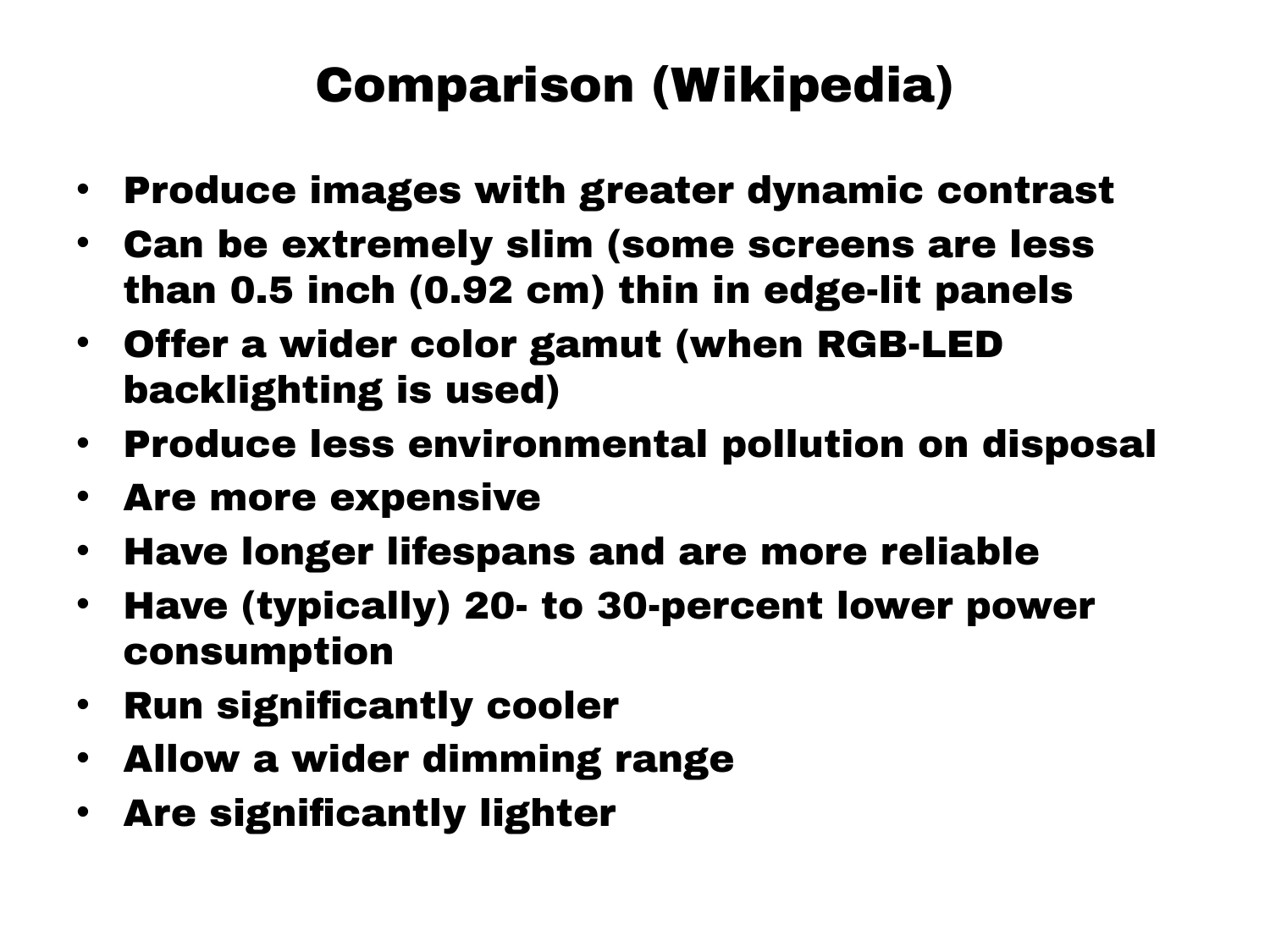

# Comparison (Wikipedia)
Produce images with greater dynamic contrast
Can be extremely slim (some screens are less than 0.5 inch (0.92 cm) thin in edge-lit panels
Offer a wider color gamut (when RGB-LED backlighting is used)
Produce less environmental pollution on disposal
Are more expensive
Have longer lifespans and are more reliable
Have (typically) 20- to 30-percent lower power consumption
Run significantly cooler
Allow a wider dimming range
Are significantly lighter